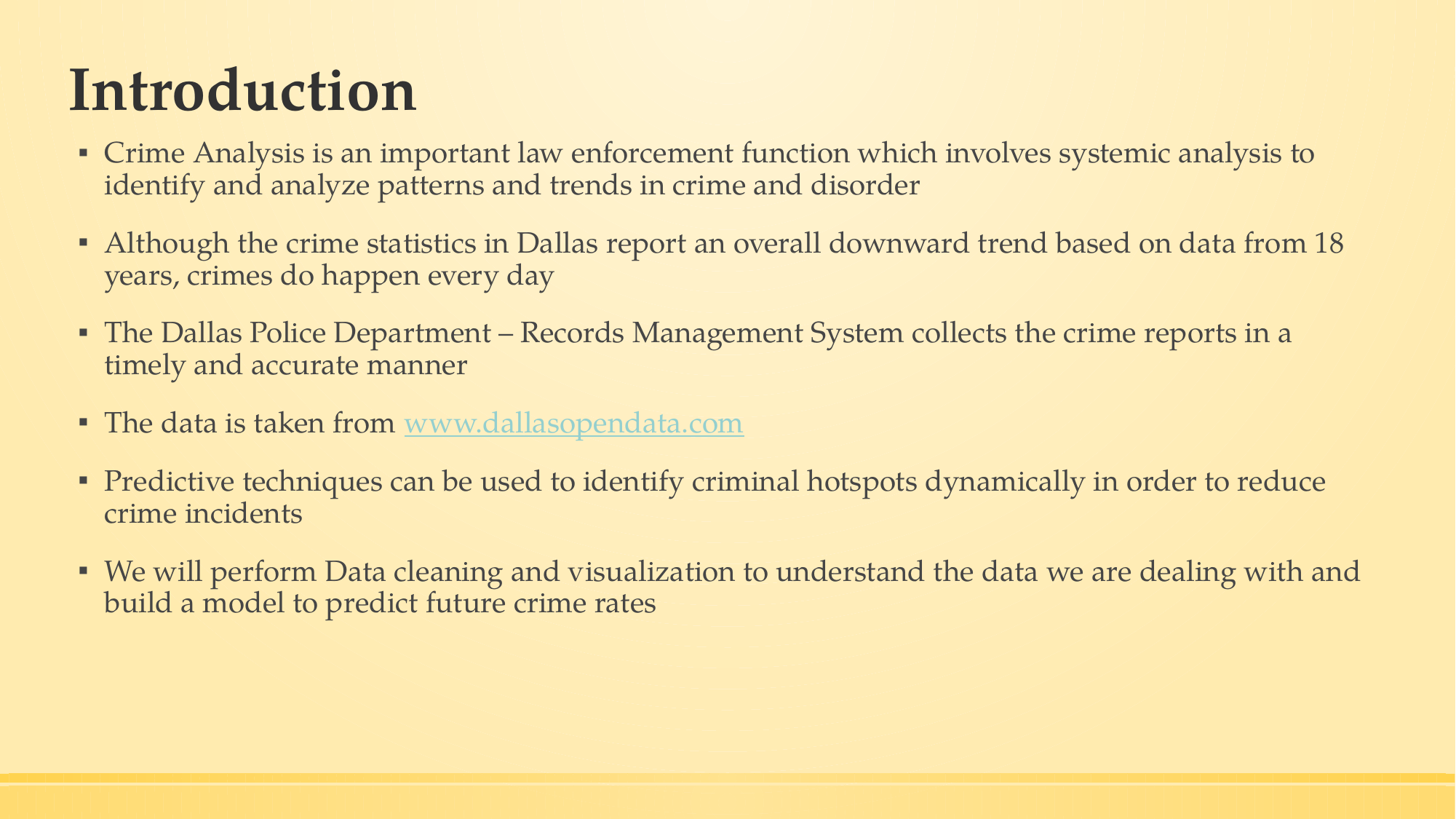

# Introduction
Crime Analysis is an important law enforcement function which involves systemic analysis to identify and analyze patterns and trends in crime and disorder
Although the crime statistics in Dallas report an overall downward trend based on data from 18 years, crimes do happen every day
The Dallas Police Department – Records Management System collects the crime reports in a timely and accurate manner
The data is taken from www.dallasopendata.com
Predictive techniques can be used to identify criminal hotspots dynamically in order to reduce crime incidents
We will perform Data cleaning and visualization to understand the data we are dealing with and build a model to predict future crime rates